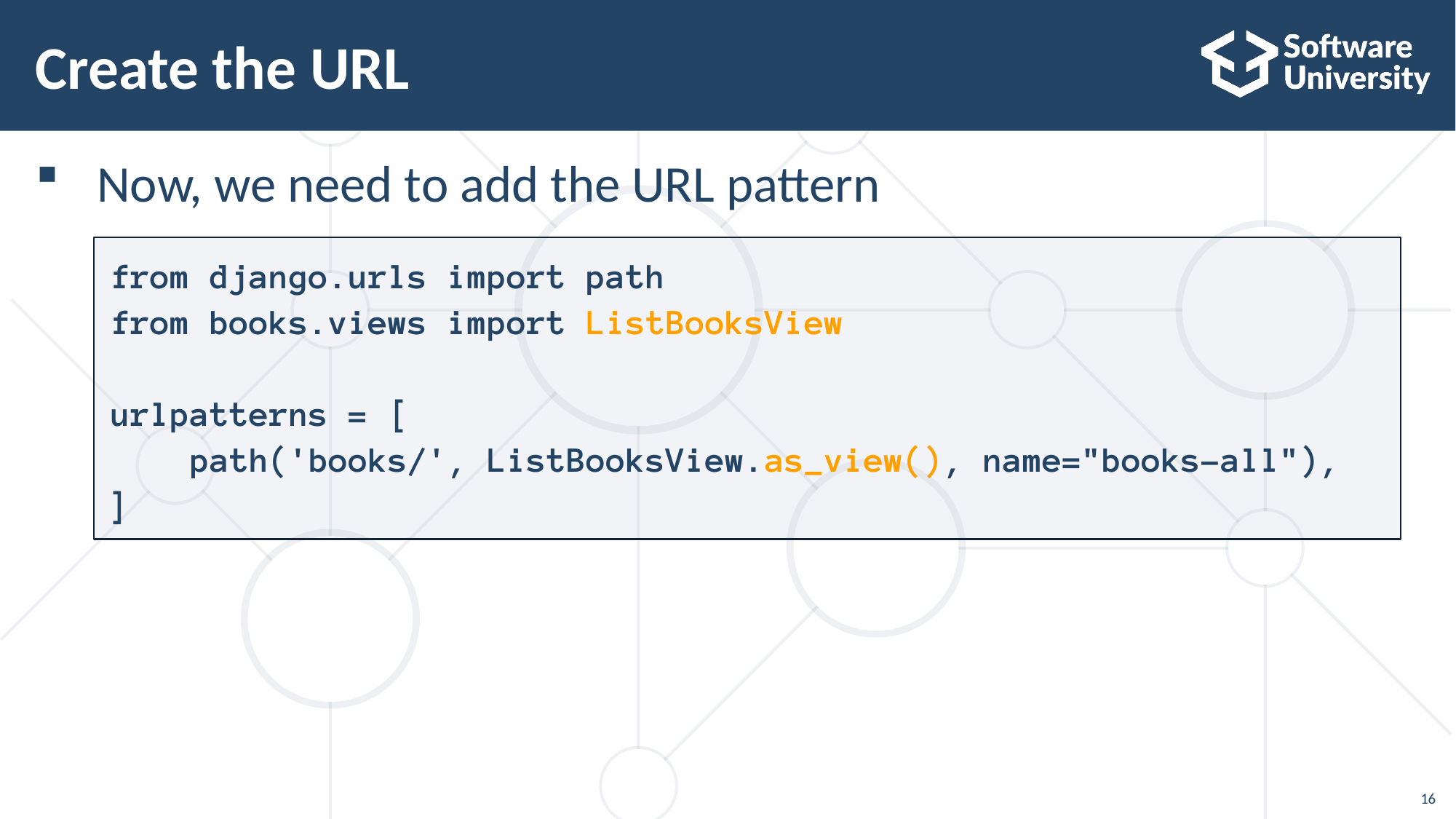

# Create the URL
Now, we need to add the URL pattern
from django.urls import path
from books.views import ListBooksView

urlpatterns = [
    path('books/', ListBooksView.as_view(), name="books-all"),
]
16